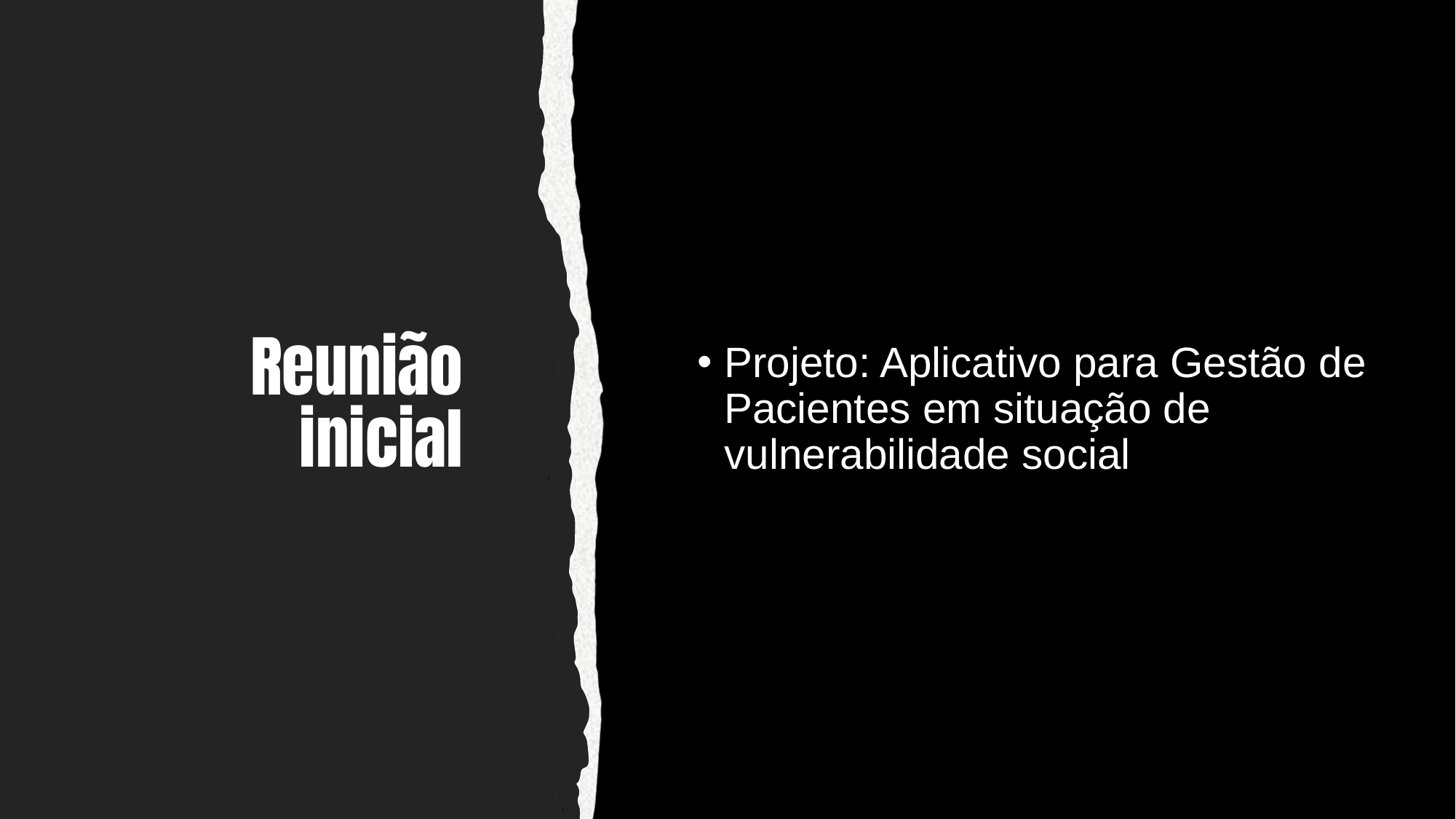

# Reunião inicial
Projeto: Aplicativo para Gestão de Pacientes em situação de vulnerabilidade social